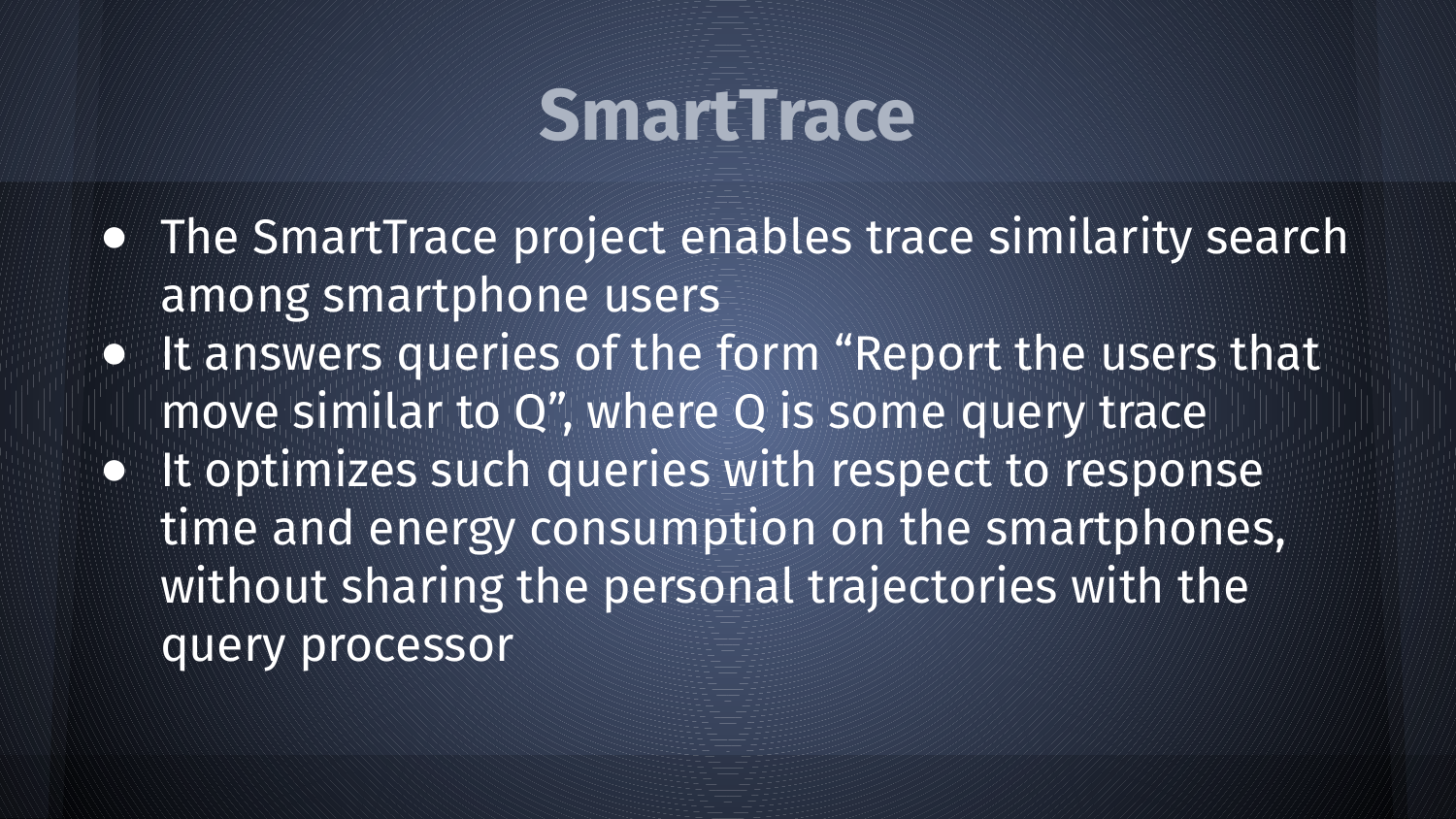

# SmartTrace
The SmartTrace project enables trace similarity search among smartphone users
It answers queries of the form “Report the users that move similar to Q”, where Q is some query trace
It optimizes such queries with respect to response time and energy consumption on the smartphones, without sharing the personal trajectories with the query processor